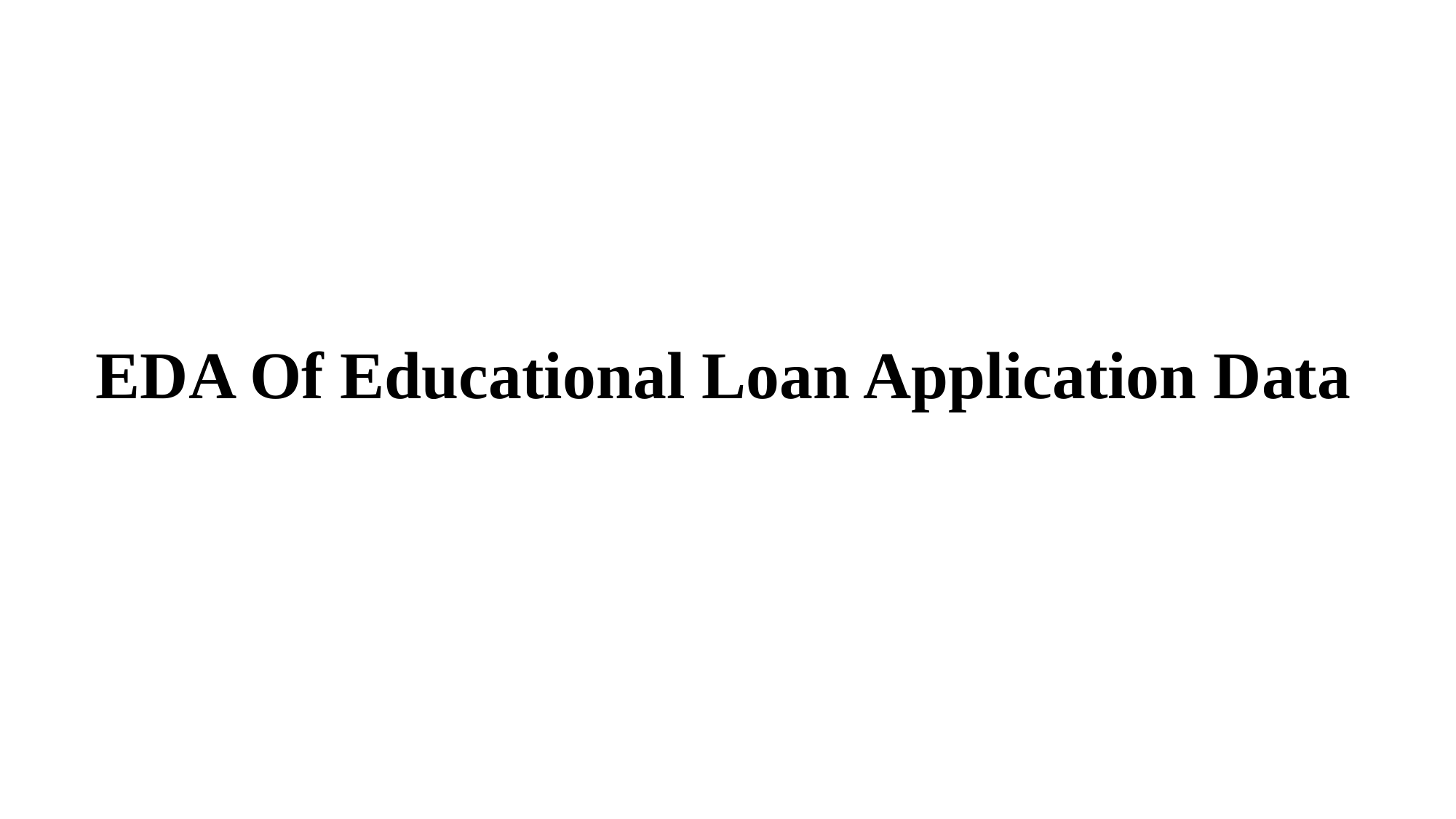

# EDA Of Educational Loan Application Data